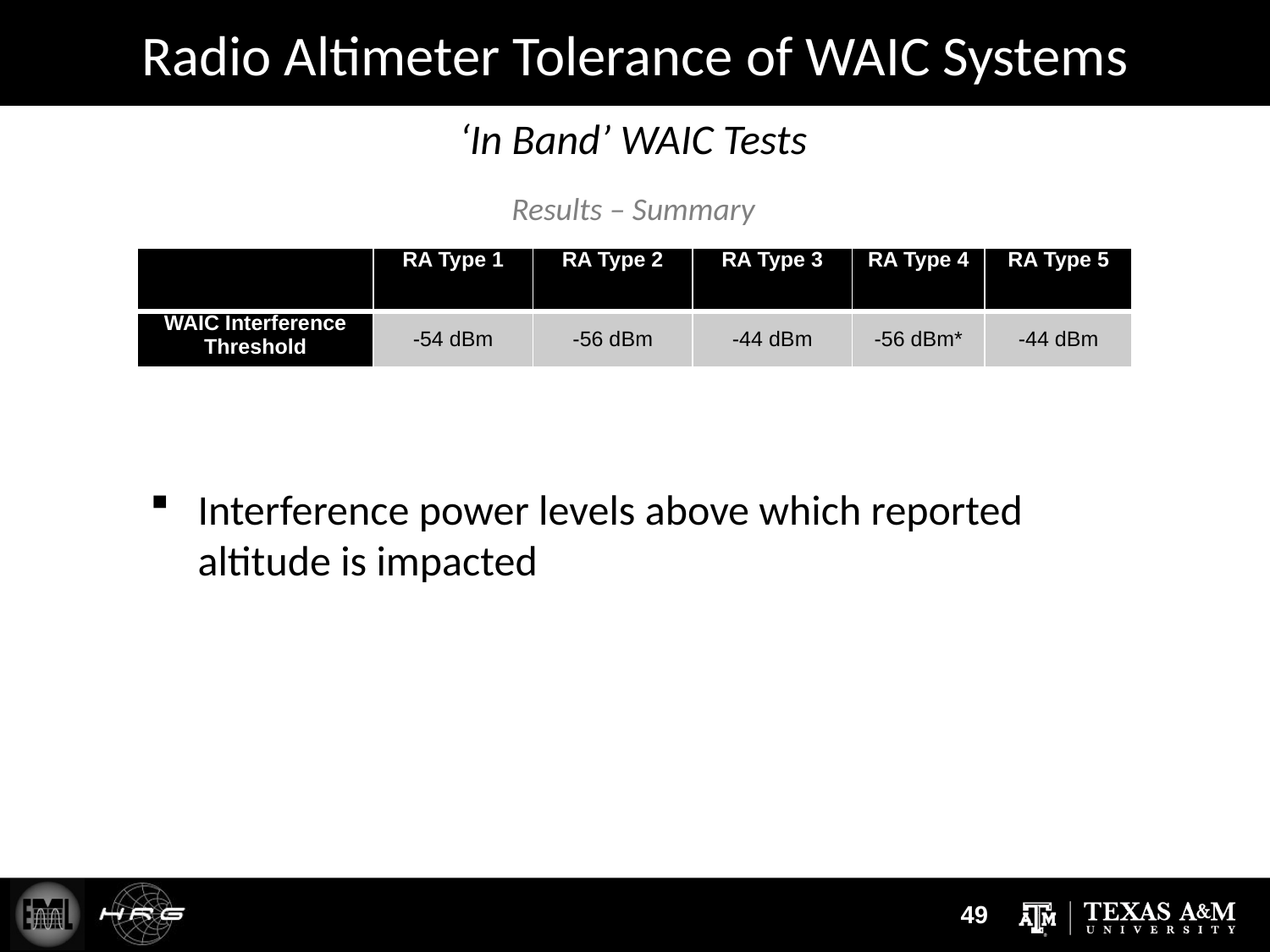

# Radio Altimeter Tolerance of WAIC Systems
‘In Band’ WAIC Tests
Results – Summary
|  | RA Type 1 | RA Type 2 | RA Type 3 | RA Type 4 | RA Type 5 |
| --- | --- | --- | --- | --- | --- |
| WAIC Interference Threshold | -54 dBm | -56 dBm | -44 dBm | -56 dBm\* | -44 dBm |
Interference power levels above which reported altitude is impacted
49